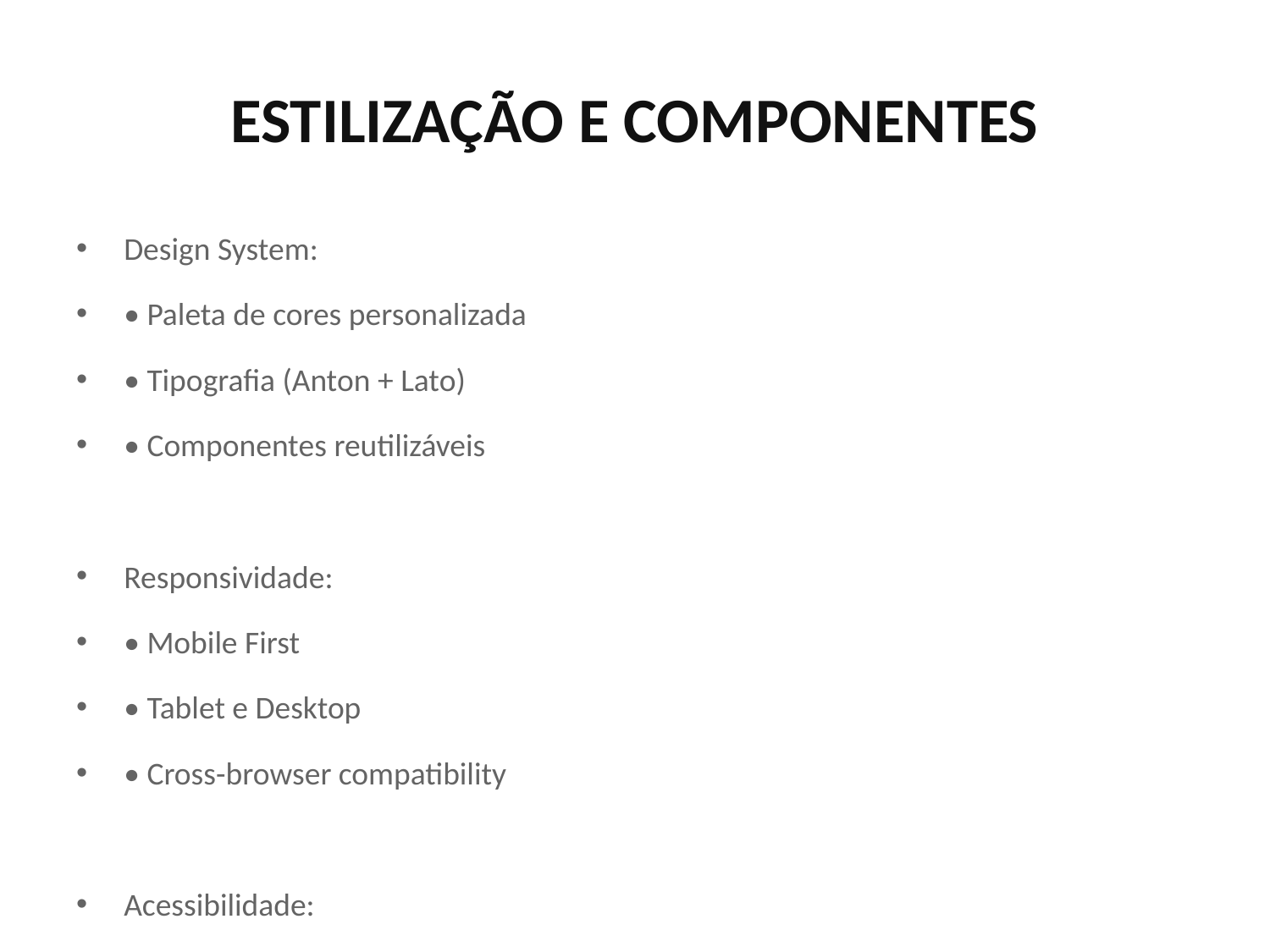

# ESTILIZAÇÃO E COMPONENTES
Design System:
• Paleta de cores personalizada
• Tipografia (Anton + Lato)
• Componentes reutilizáveis

Responsividade:
• Mobile First
• Tablet e Desktop
• Cross-browser compatibility

Acessibilidade:
• WCAG 2.1 AA
• Navegação por teclado
• Screen readers